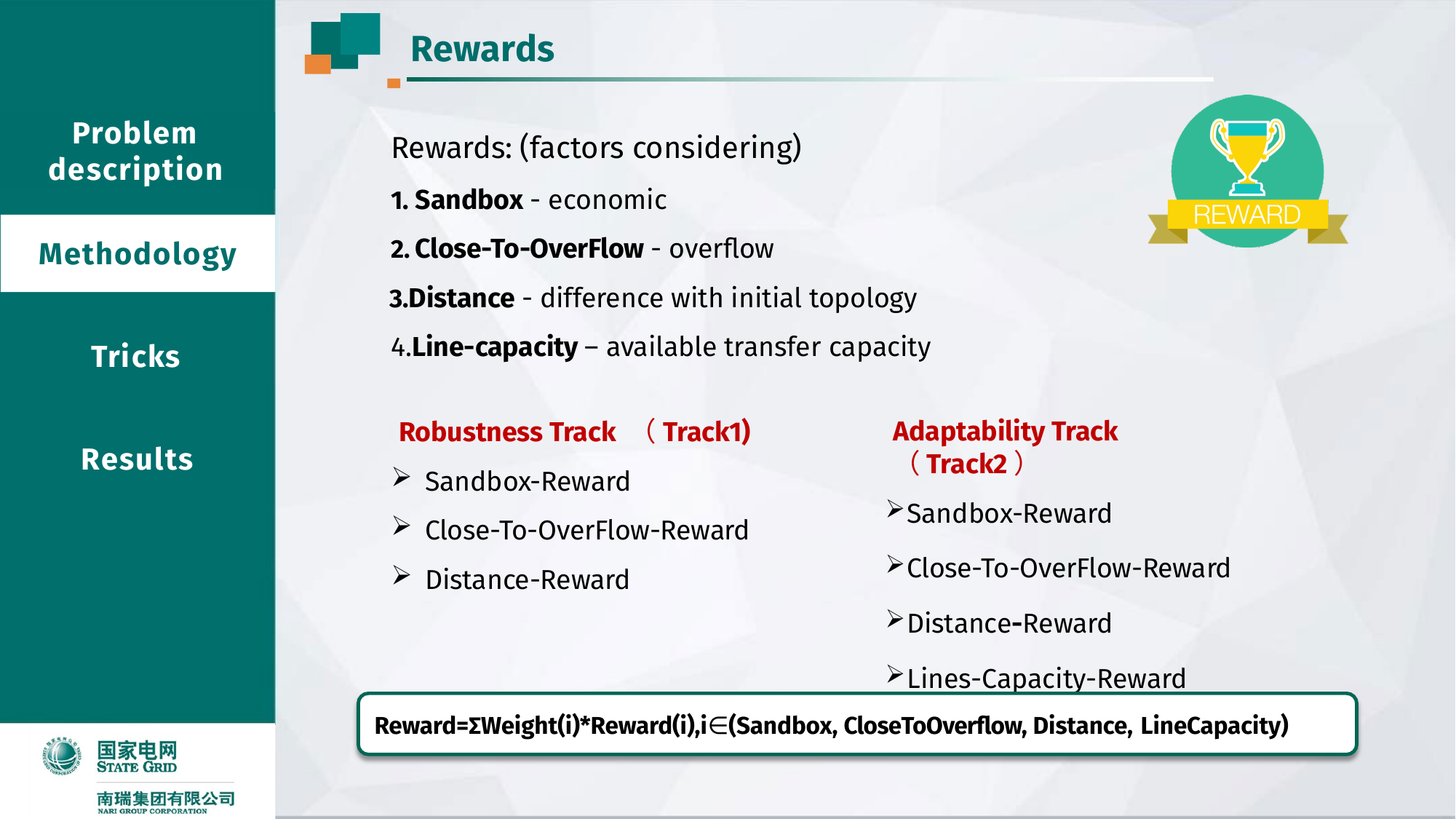

# Rewards

Rewards: (factors considering)
Sandbox - economic
Close-To-OverFlow - overflow
Distance - difference with initial topology  4.Line-capacity – available transfer capacity
Problem  description

Methodology
Tricks
Adaptability Track （Track2）
Sandbox-Reward
Close-To-OverFlow-Reward
Distance-Reward
Lines-Capacity-Reward
Robustness Track （Track1)
Sandbox-Reward
Close-To-OverFlow-Reward
Distance-Reward
Results

Reward=∑Weight(i)*Reward(i),i∈(Sandbox, CloseToOverflow, Distance, LineCapacity)